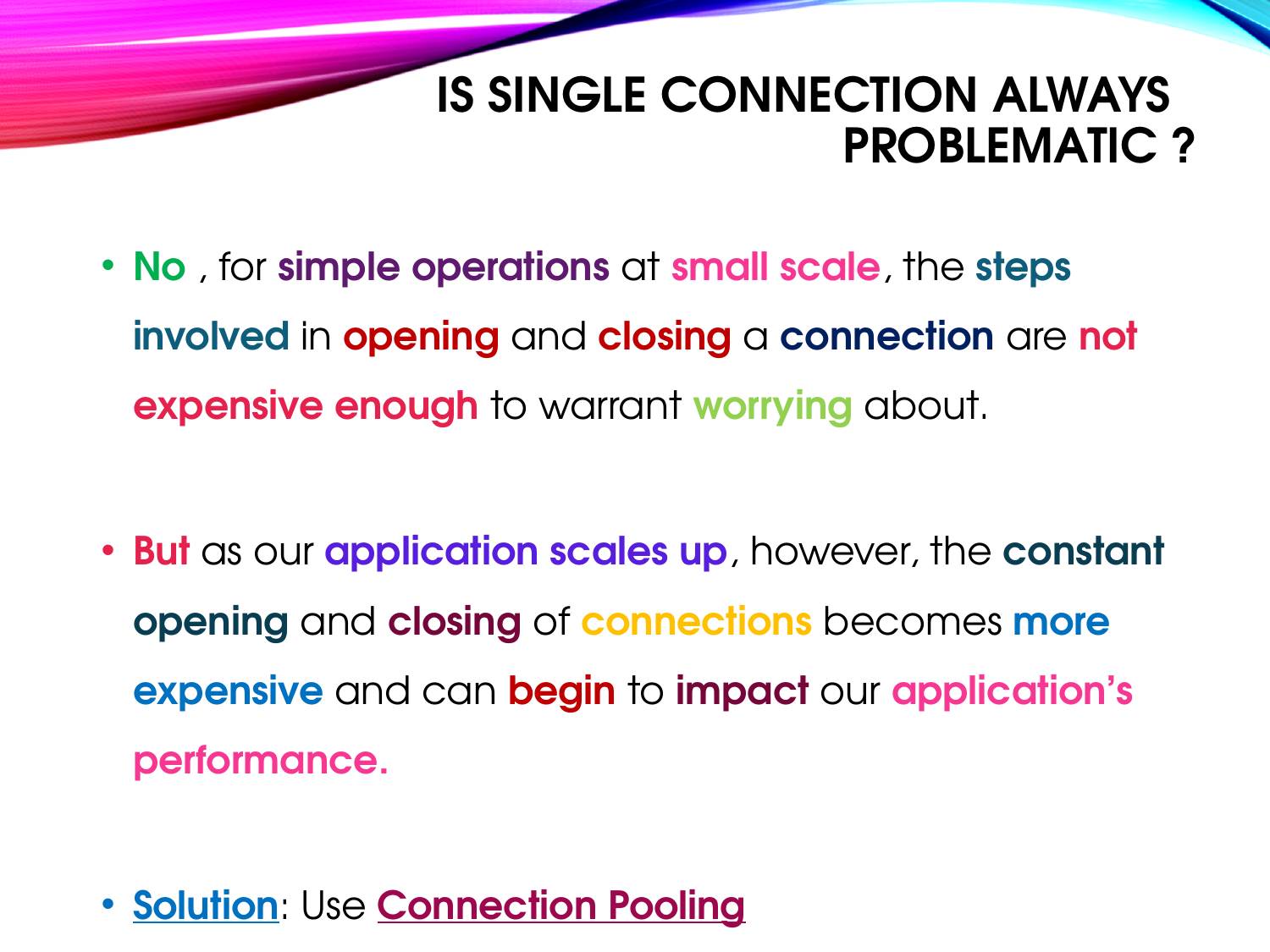

# Is single connection always   problematic ?
No , for simple operations at small scale, the steps involved in opening and closing a connection are not expensive enough to warrant worrying about.

But as our application scales up, however, the constant opening and closing of connections becomes more expensive and can begin to impact our application’s performance.

Solution: Use Connection Pooling